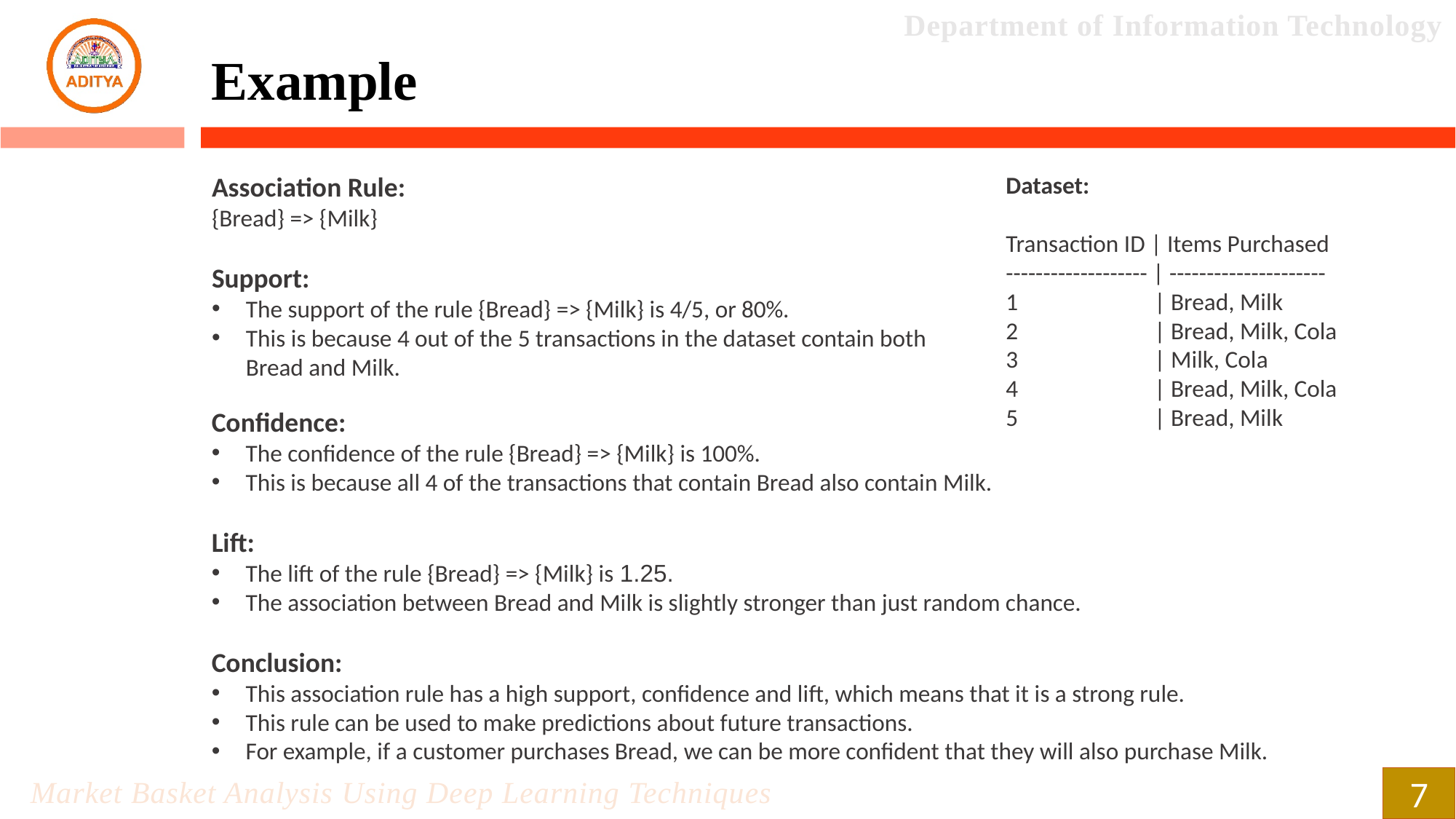

Example
Association Rule:
{Bread} => {Milk}

Support:
The support of the rule {Bread} => {Milk} is 4/5, or 80%.
This is because 4 out of the 5 transactions in the dataset contain both Bread and Milk.
Dataset:

Transaction ID | Items Purchased
------------------- | ---------------------
1                         | Bread, Milk
2                         | Bread, Milk, Cola
3                         | Milk, Cola
4                         | Bread, Milk, Cola
5                         | Bread, Milk
Confidence:
The confidence of the rule {Bread} => {Milk} is 100%.
This is because all 4 of the transactions that contain Bread also contain Milk.

Lift:
The lift of the rule {Bread} => {Milk} is 1.25.
The association between Bread and Milk is slightly stronger than just random chance.

Conclusion:
This association rule has a high support, confidence and lift, which means that it is a strong rule.
This rule can be used to make predictions about future transactions.
For example, if a customer purchases Bread, we can be more confident that they will also purchase Milk.

7